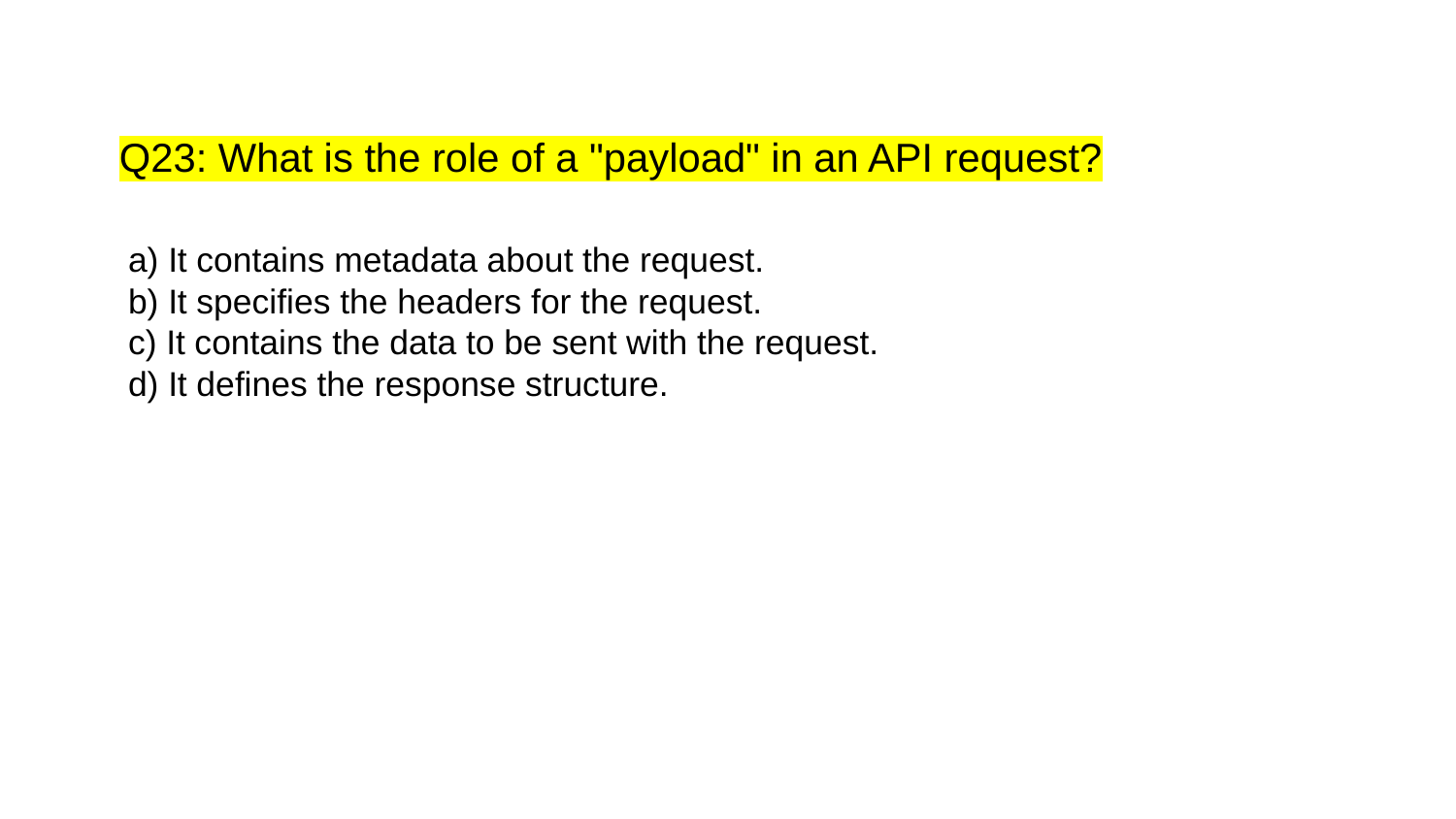

# Q23: What is the role of a "payload" in an API request?
a) It contains metadata about the request.
b) It specifies the headers for the request.
c) It contains the data to be sent with the request.
d) It defines the response structure.